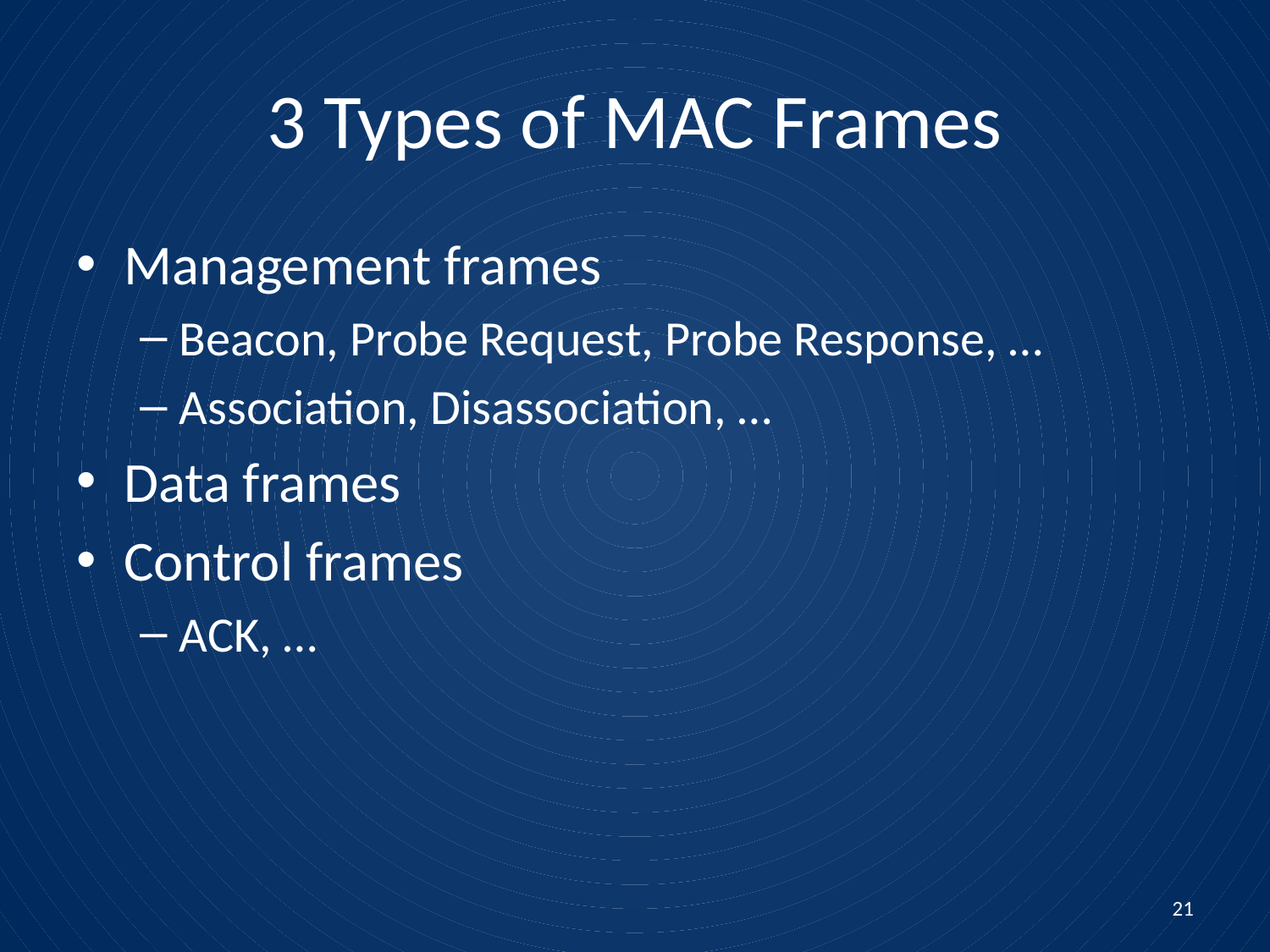

# 3 Types of MAC Frames
Management frames
Beacon, Probe Request, Probe Response, …
Association, Disassociation, …
Data frames
Control frames
ACK, …

21